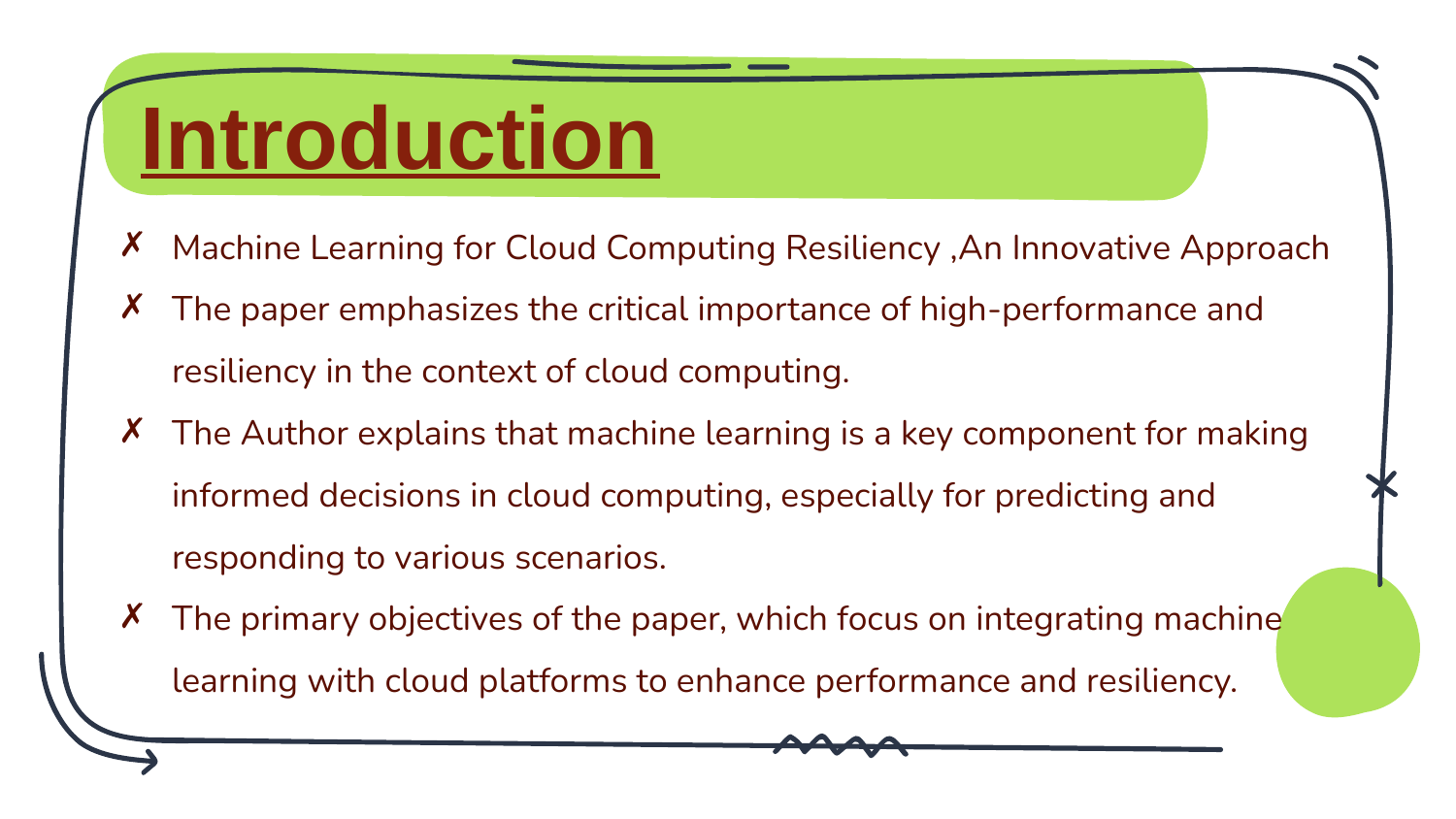

# Introduction
Machine Learning for Cloud Computing Resiliency ,An Innovative Approach
The paper emphasizes the critical importance of high-performance and resiliency in the context of cloud computing.
The Author explains that machine learning is a key component for making informed decisions in cloud computing, especially for predicting and responding to various scenarios.
The primary objectives of the paper, which focus on integrating machine learning with cloud platforms to enhance performance and resiliency.